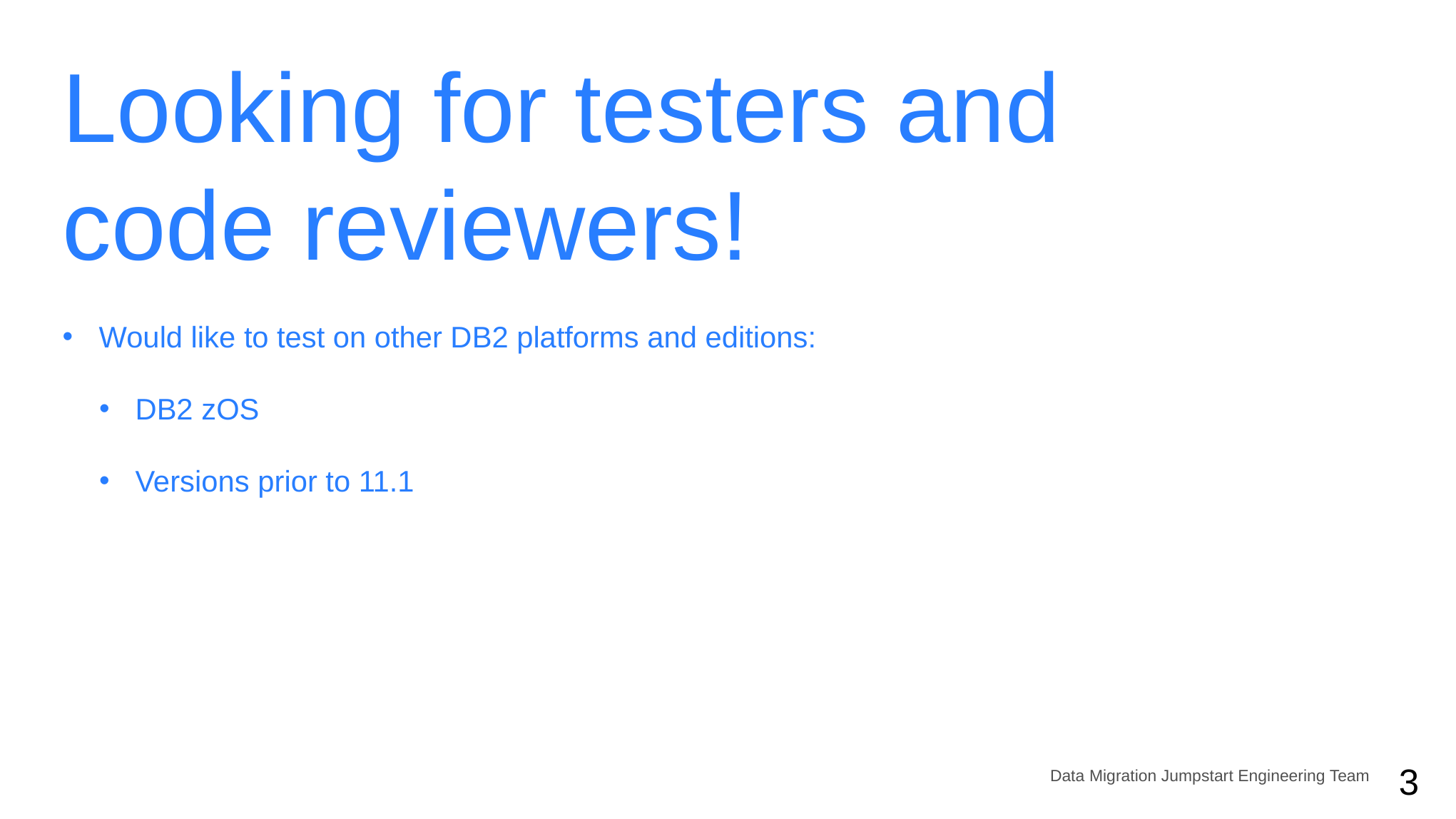

Looking for testers and code reviewers!

Would like to test on other DB2 platforms and editions:
DB2 zOS
Versions prior to 11.1

Data Migration Jumpstart Engineering Team
3